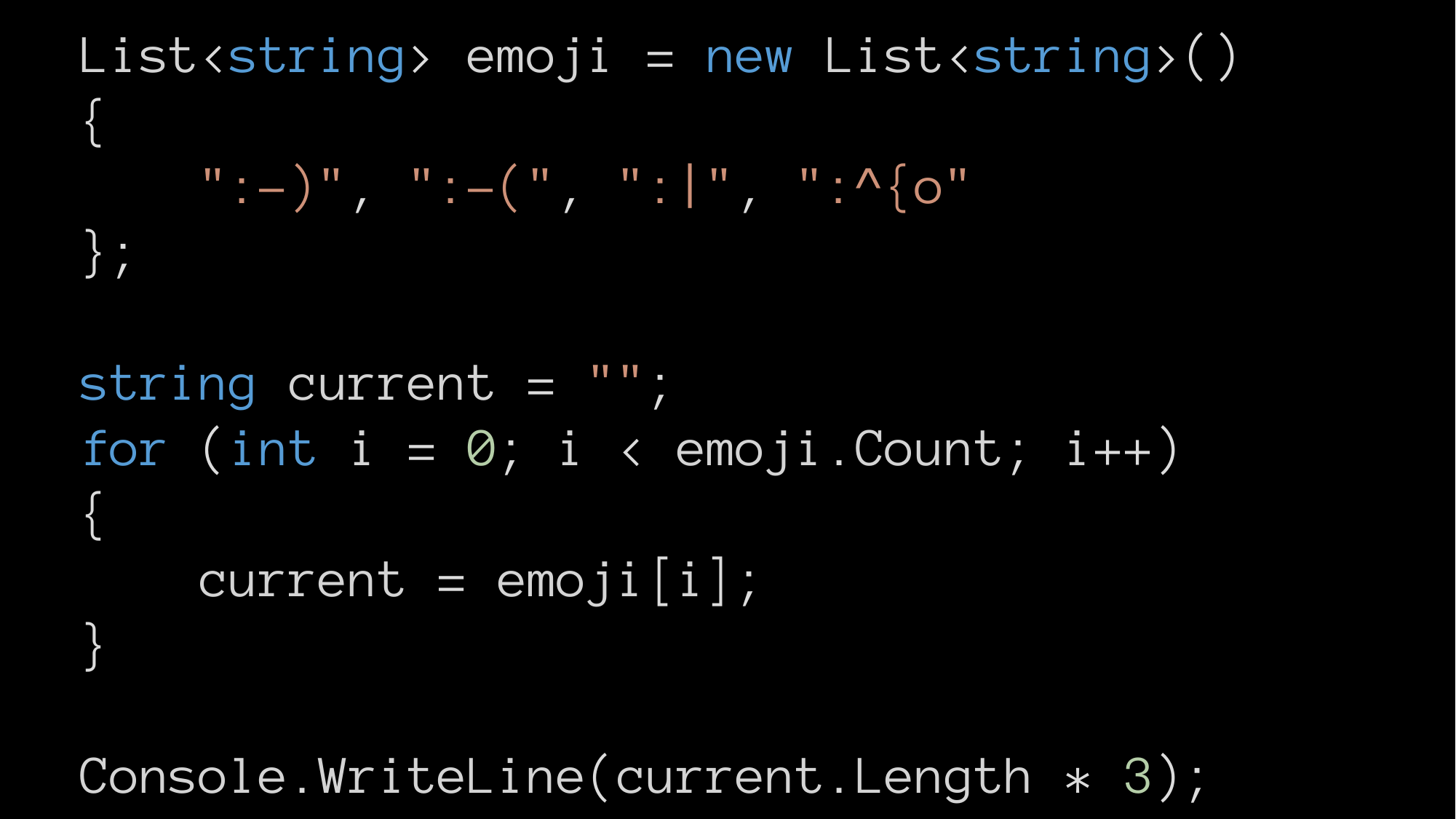

List<string> emoji = new List<string>()
{
    ":-)", ":-(", ":|", ":^{o"
};
string current = "";
for (int i = 0; i < emoji.Count; i++)
{
    current = emoji[i];
}
Console.WriteLine(current.Length * 3);